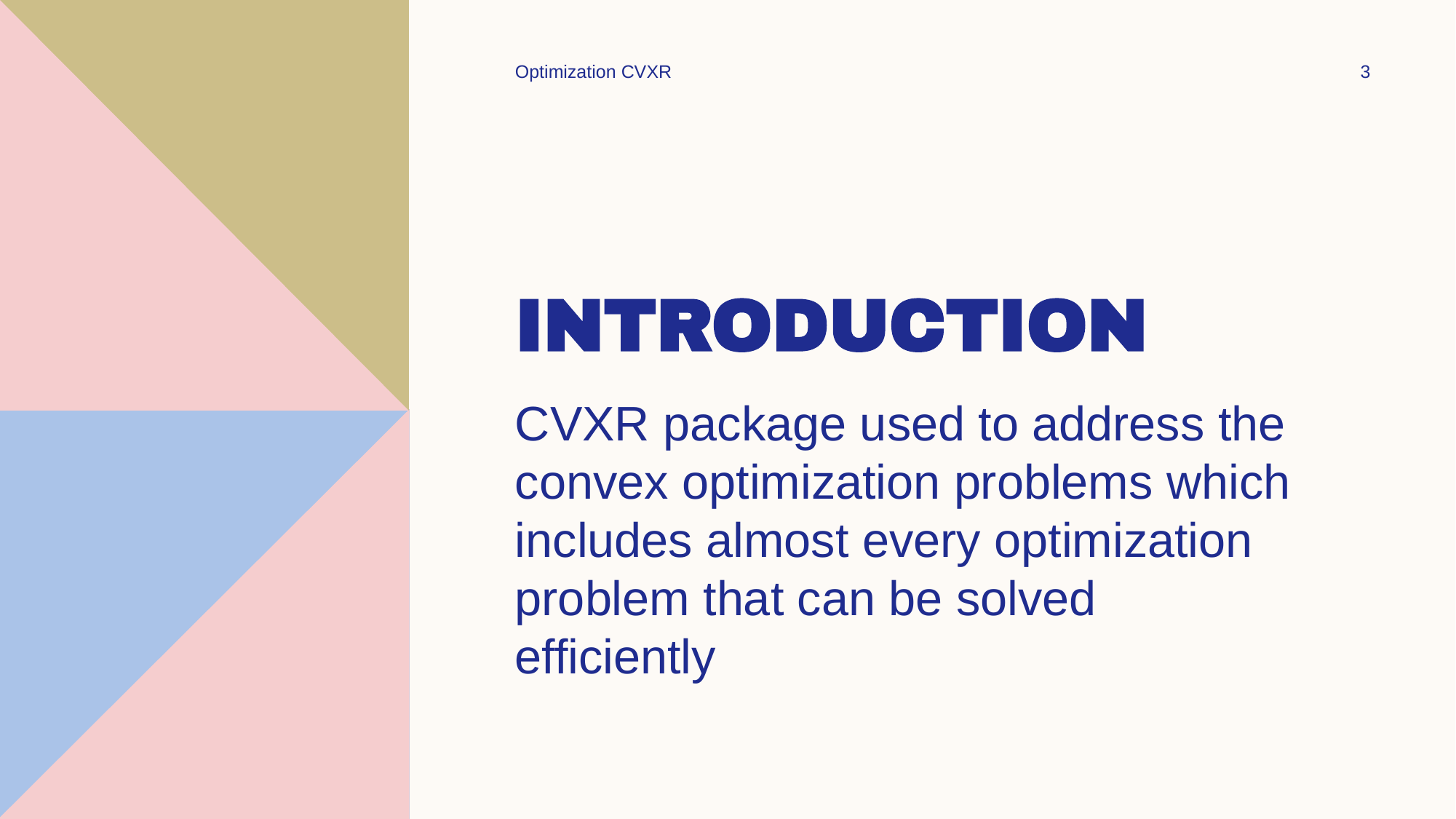

Optimization CVXR
3
# Introduction
CVXR package used to address the convex optimization problems which includes almost every optimization problem that can be solved efficiently